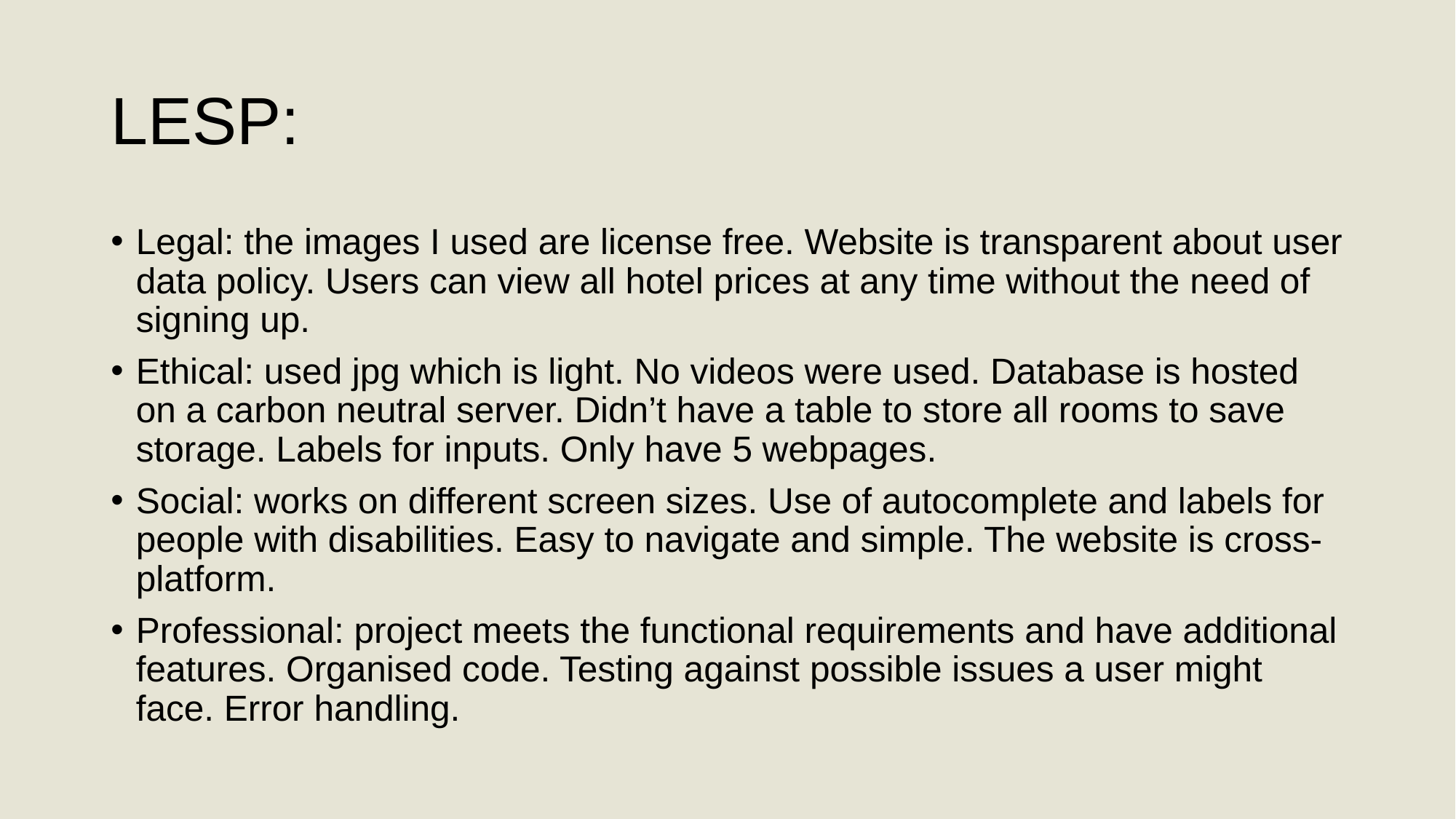

# LESP:
Legal: the images I used are license free. Website is transparent about user data policy. Users can view all hotel prices at any time without the need of signing up.
Ethical: used jpg which is light. No videos were used. Database is hosted on a carbon neutral server. Didn’t have a table to store all rooms to save storage. Labels for inputs. Only have 5 webpages.
Social: works on different screen sizes. Use of autocomplete and labels for people with disabilities. Easy to navigate and simple. The website is cross-platform.
Professional: project meets the functional requirements and have additional features. Organised code. Testing against possible issues a user might face. Error handling.